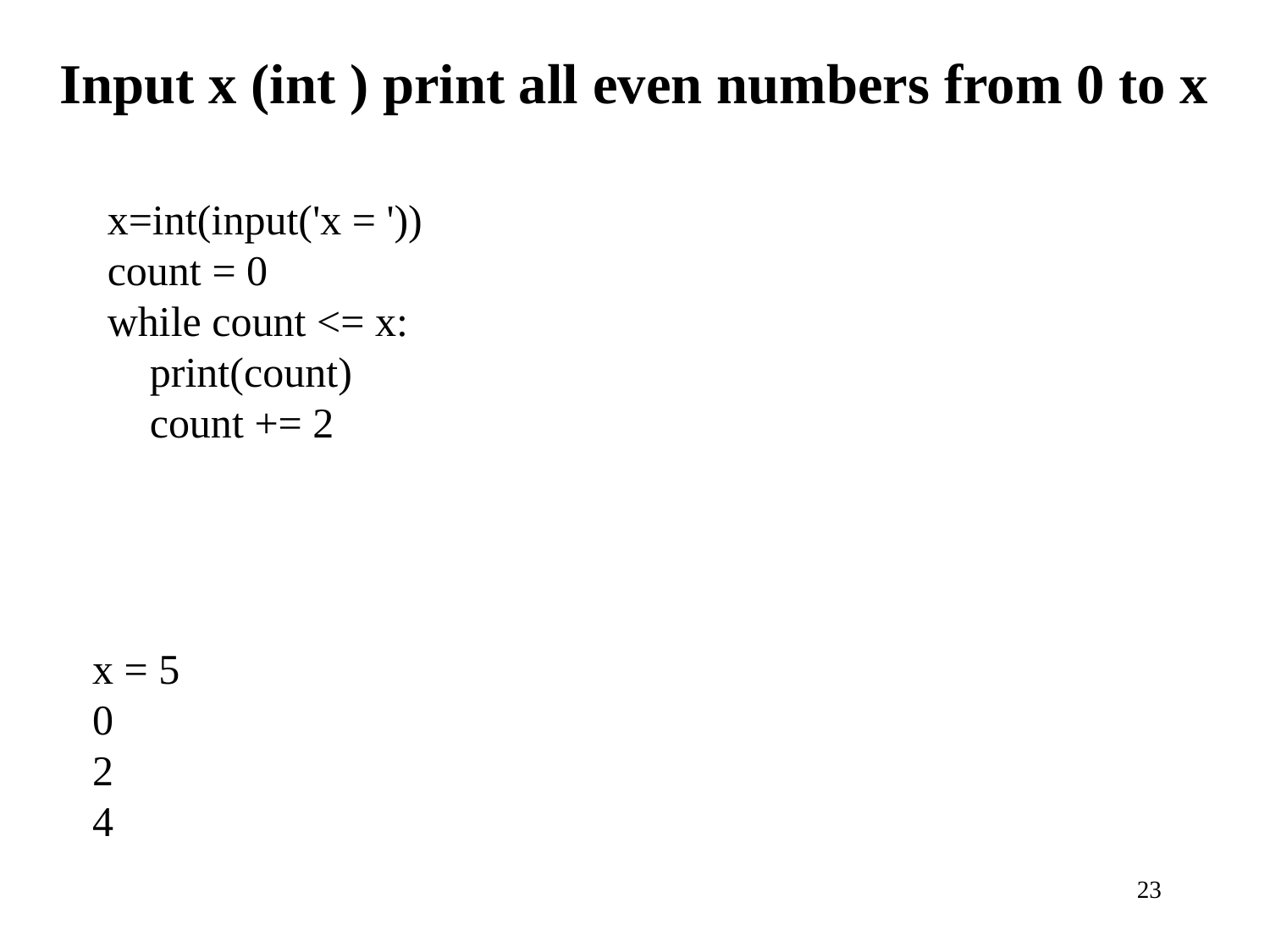

# Input x (int ) print all even numbers from 0 to x
x=int(input('x = '))
count = 0
while count <= x:
    print(count)
    count += 2
x = 5
0
2
4
23